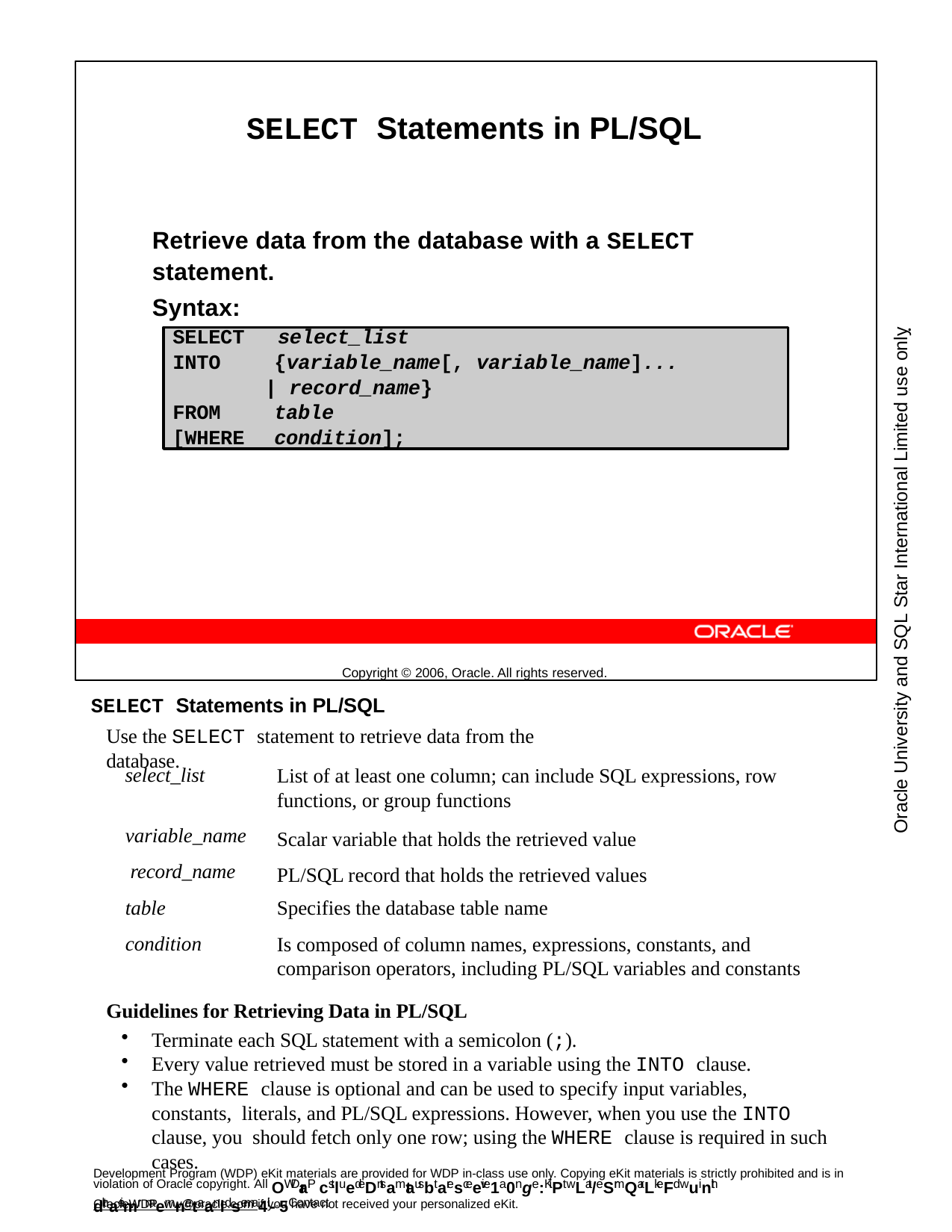

SELECT Statements in PL/SQL

Retrieve data from the database with a SELECT
statement.
Syntax:

Copyright © 2006, Oracle. All rights reserved.
Oracle University and SQL Star International Limited use onlyฺ
SELECT	select_list
INTO	{variable_name[, variable_name]...
| record_name}
FROM	table
[WHERE	condition];

SELECT Statements in PL/SQL
Use the SELECT statement to retrieve data from the database.
select_list
List of at least one column; can include SQL expressions, row  functions, or group functions
Scalar variable that holds the retrieved value  PL/SQL record that holds the retrieved values
Specifies the database table name
Is composed of column names, expressions, constants, and  comparison operators, including PL/SQL variables and constants
variable_name  record_name  table  condition
Guidelines for Retrieving Data in PL/SQL
Terminate each SQL statement with a semicolon (;).
Every value retrieved must be stored in a variable using the INTO clause.
The WHERE clause is optional and can be used to specify input variables, constants,  literals, and PL/SQL expressions. However, when you use the INTO clause, you  should fetch only one row; using the WHERE clause is required in such cases.
Development Program (WDP) eKit materials are provided for WDP in-class use only. Copying eKit materials is strictly prohibited and is in
violation of Oracle copyright. All OWDraP cstluedeDntsamtausbt aresceeive1a0nge:KiPt wLat/eSrmQarLkeFd wuinth dthaeimr naemnetaanldsema4il-. 5Contact
OracleWDP_ww@oracle.com if you have not received your personalized eKit.